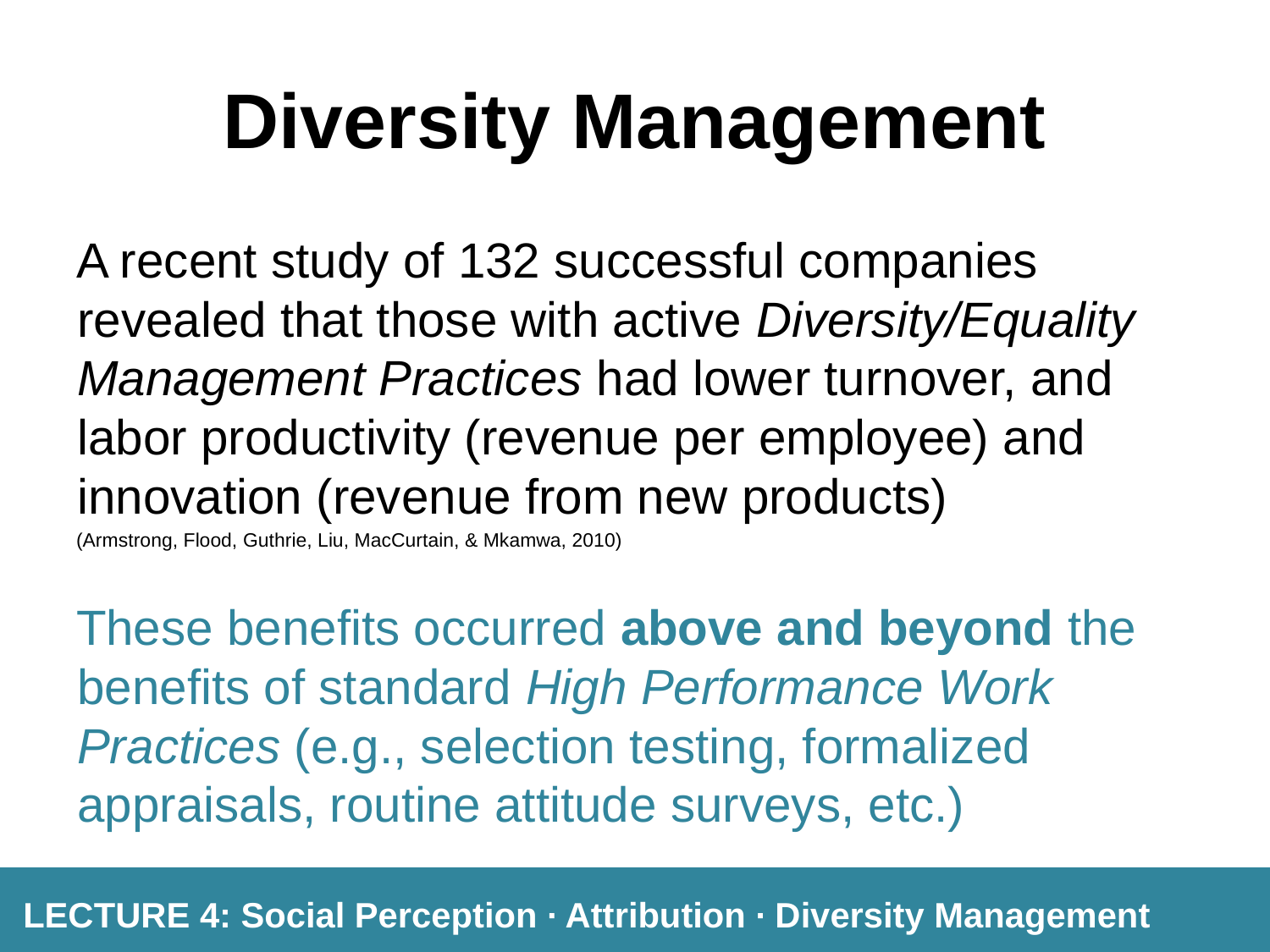

# Diversity Management
A recent study of 132 successful companies revealed that those with active Diversity/Equality Management Practices had lower turnover, and labor productivity (revenue per employee) and innovation (revenue from new products)
(Armstrong, Flood, Guthrie, Liu, MacCurtain, & Mkamwa, 2010)

These benefits occurred above and beyond the benefits of standard High Performance Work Practices (e.g., selection testing, formalized appraisals, routine attitude surveys, etc.)
LECTURE 4: Social Perception ∙ Attribution ∙ Diversity Management